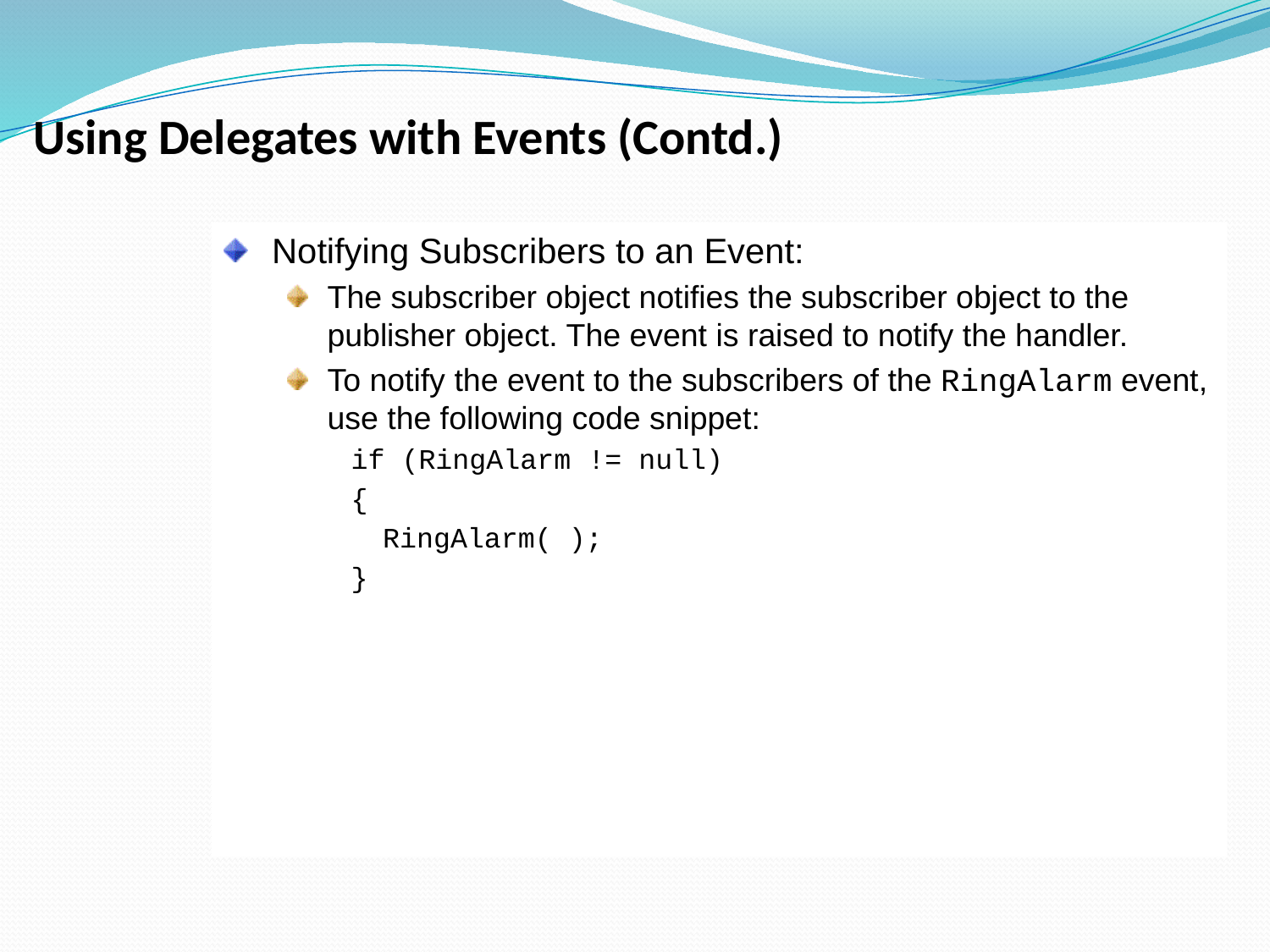

Using Delegates with Events (Contd.)
Notifying Subscribers to an Event:
The subscriber object notifies the subscriber object to the publisher object. The event is raised to notify the handler.
To notify the event to the subscribers of the RingAlarm event, use the following code snippet:
if (RingAlarm != null)
{
	RingAlarm( );
}